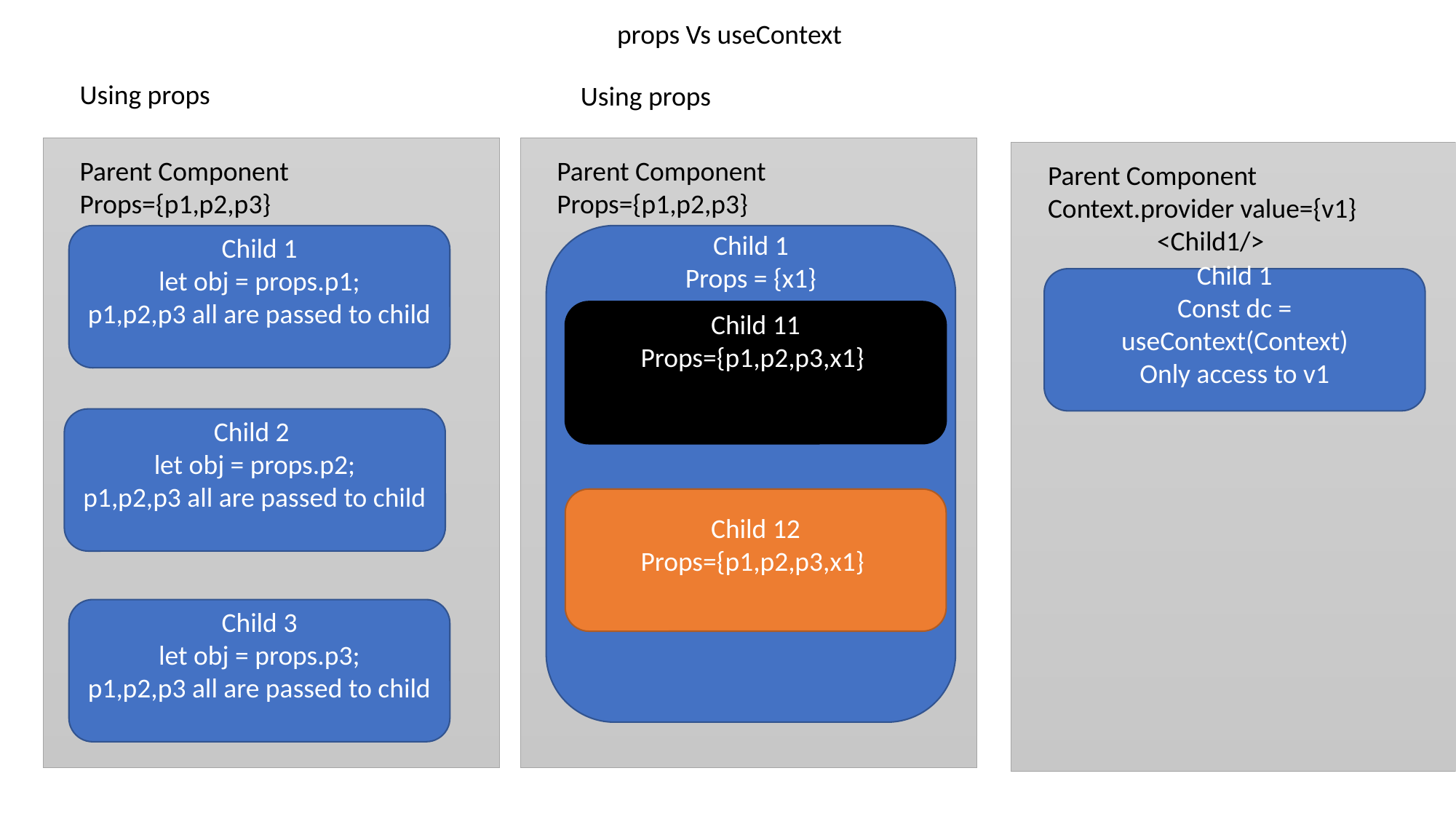

props Vs useContext
Using props
Using props

Parent Component
Props={p1,p2,p3}
Parent Component
Props={p1,p2,p3}
Parent Component
Context.provider value={v1}
	<Child1/>
Child 1
let obj = props.p1;
p1,p2,p3 all are passed to child

Child 1
Props = {x1}

Child 1
Const dc = useContext(Context)
Only access to v1

Child 11
Props={p1,p2,p3,x1}

Child 2
let obj = props.p2;
p1,p2,p3 all are passed to child

Child 12
Props={p1,p2,p3,x1}

Child 3
let obj = props.p3;
p1,p2,p3 all are passed to child